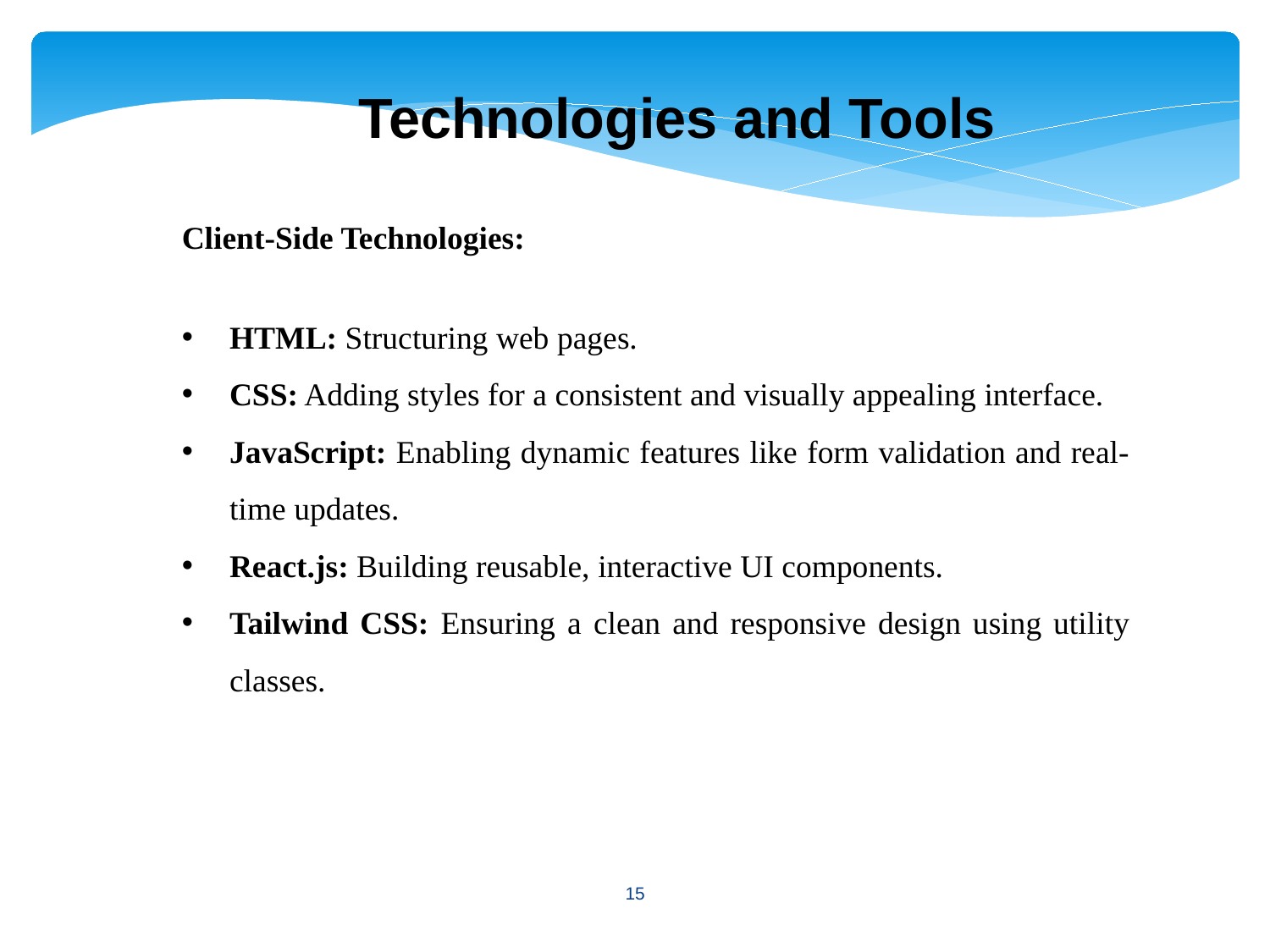

Technologies and Tools
Client-Side Technologies:

HTML: Structuring web pages.
CSS: Adding styles for a consistent and visually appealing interface.
JavaScript: Enabling dynamic features like form validation and real-time updates.
React.js: Building reusable, interactive UI components.
Tailwind CSS: Ensuring a clean and responsive design using utility classes.

15